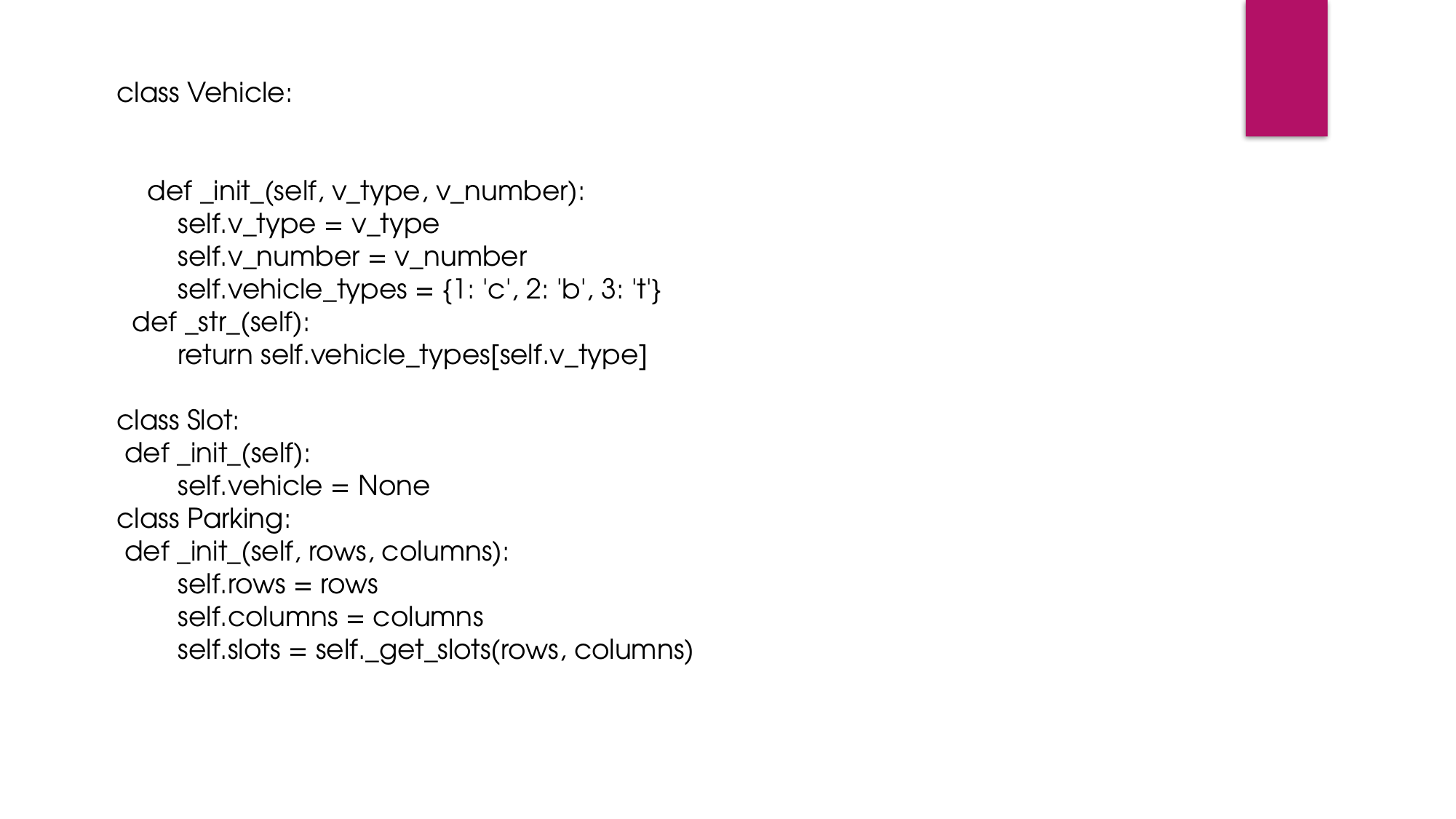

class Vehicle:

    def _init_(self, v_type, v_number):
        self.v_type = v_type
        self.v_number = v_number
        self.vehicle_types = {1: 'c', 2: 'b', 3: 't'}
  def _str_(self):
        return self.vehicle_types[self.v_type]
class Slot:
 def _init_(self):
        self.vehicle = None
class Parking:
 def _init_(self, rows, columns):
        self.rows = rows
        self.columns = columns
        self.slots = self._get_slots(rows, columns)